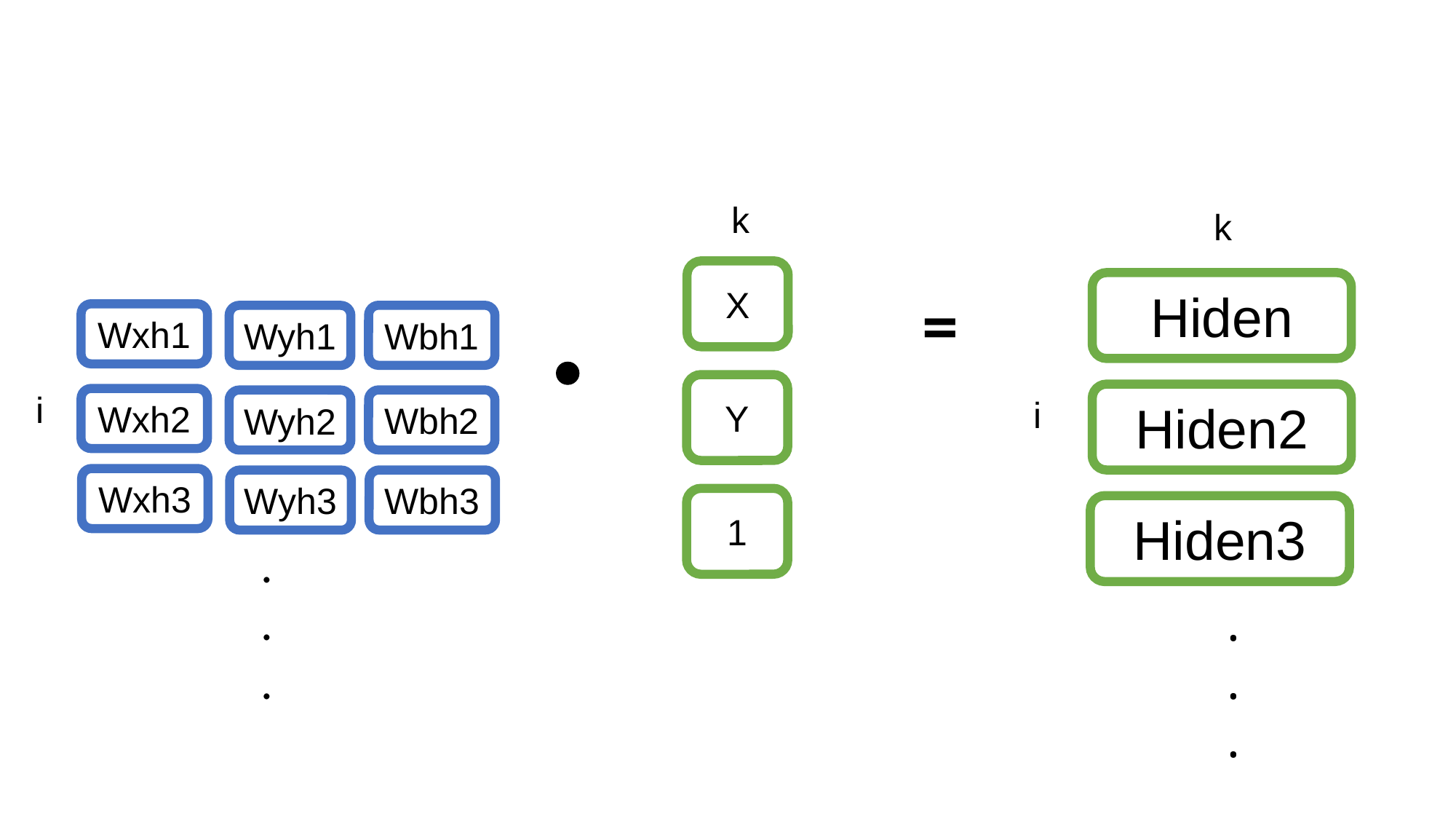

k
k
X
Hiden
=
Wxh1
Wbh1
Wyh1

Y
i
Hiden2
i
Wxh2
Wbh2
Wyh2
Wxh3
Wbh3
Wyh3
1
Hiden3
.
.
.

.
.
.